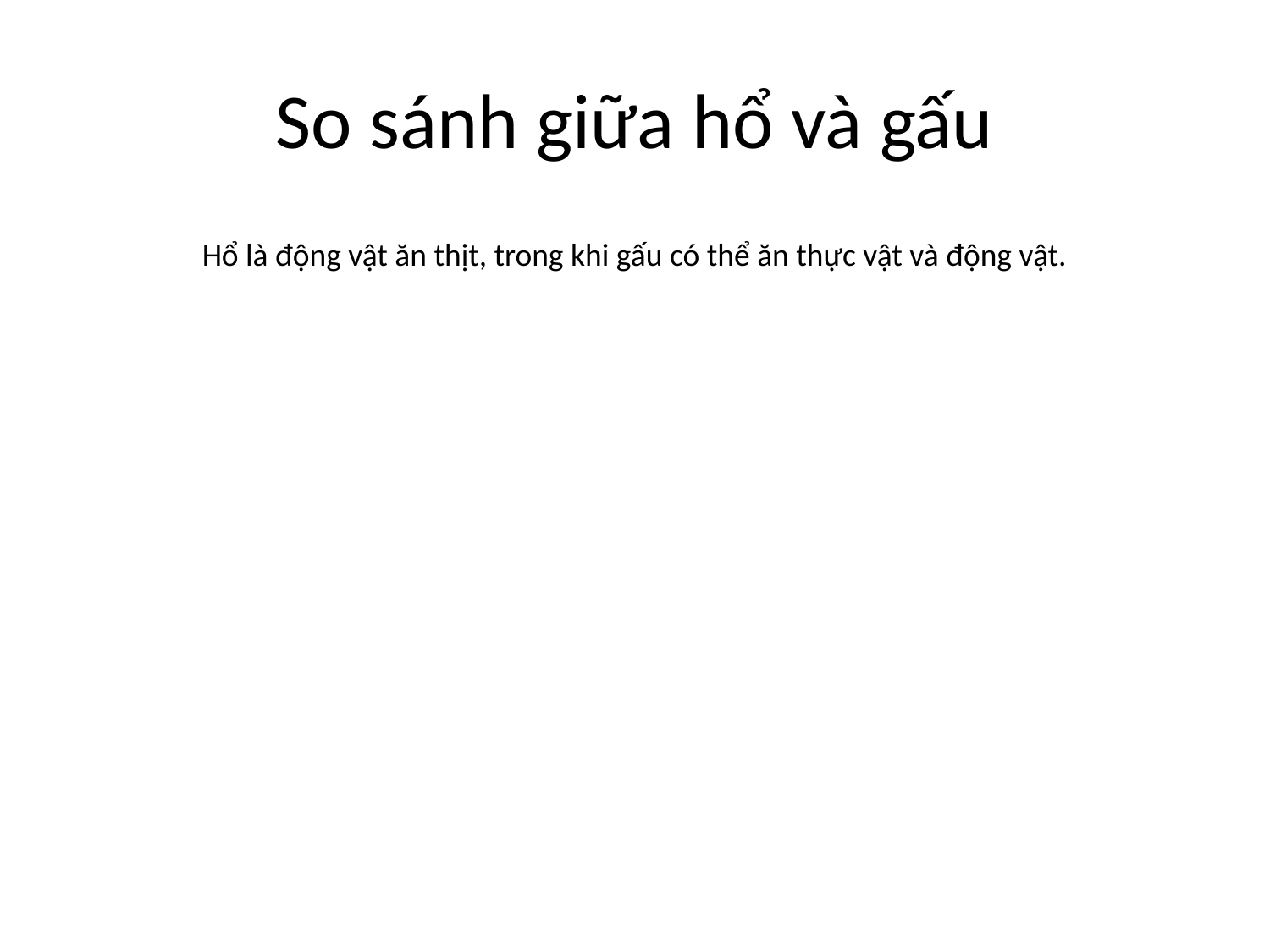

# So sánh giữa hổ và gấu

Hổ là động vật ăn thịt, trong khi gấu có thể ăn thực vật và động vật.